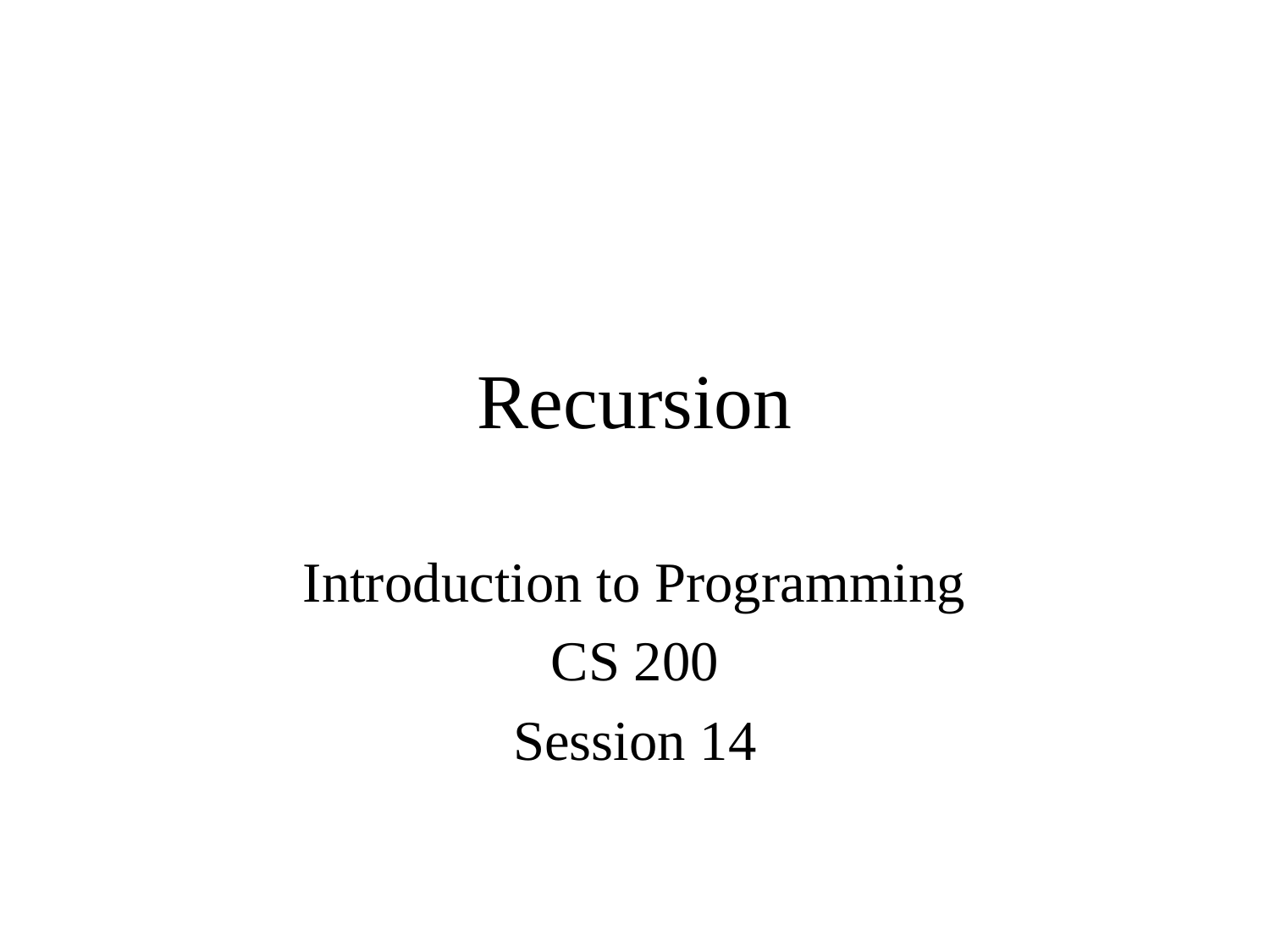

# Recursion
Introduction to Programming
CS 200
Session 14